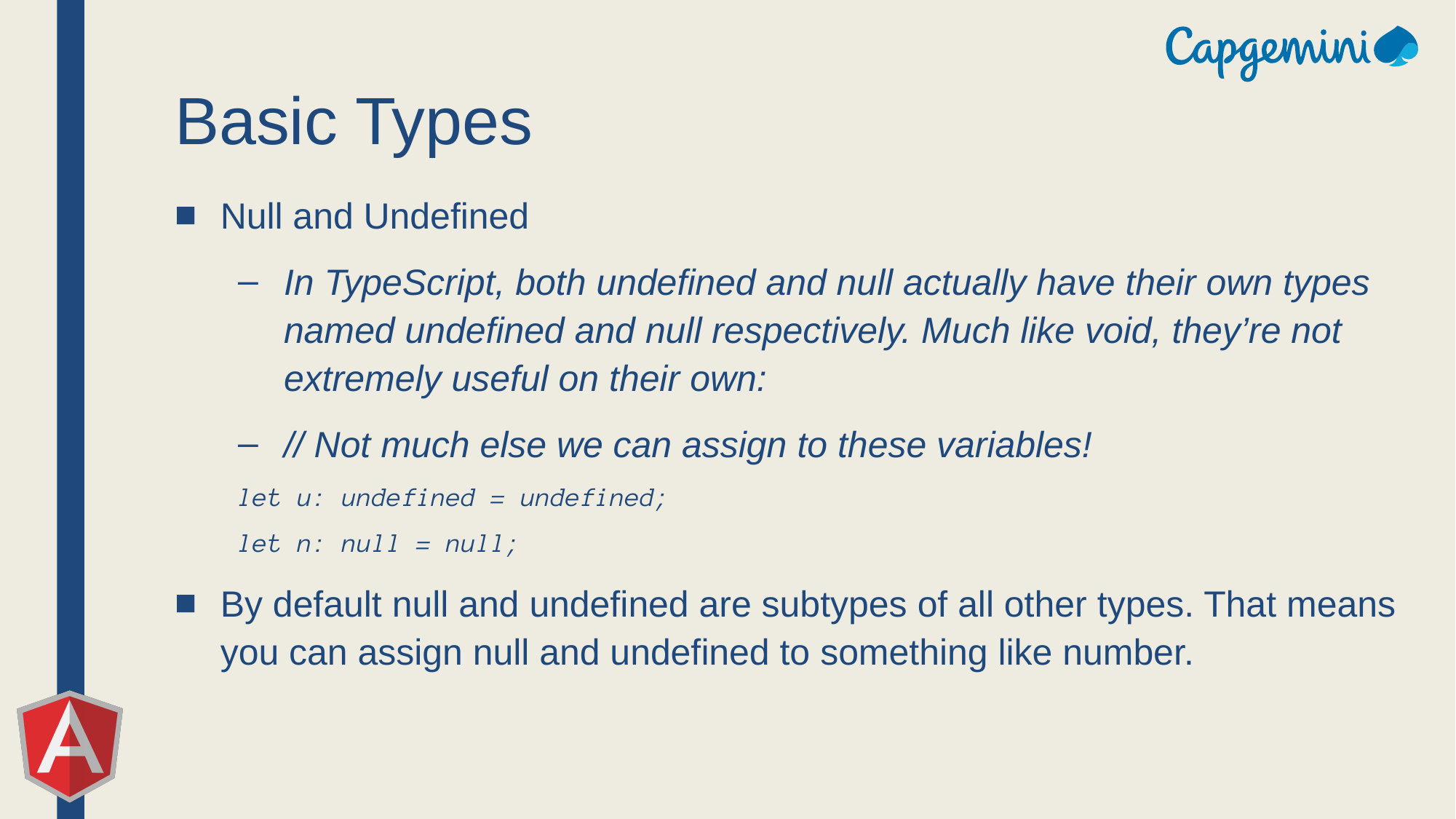

# Basic Types
Null and Undefined
In TypeScript, both undefined and null actually have their own types named undefined and null respectively. Much like void, they’re not extremely useful on their own:
// Not much else we can assign to these variables!
let u: undefined = undefined;
let n: null = null;
By default null and undefined are subtypes of all other types. That means you can assign null and undefined to something like number.